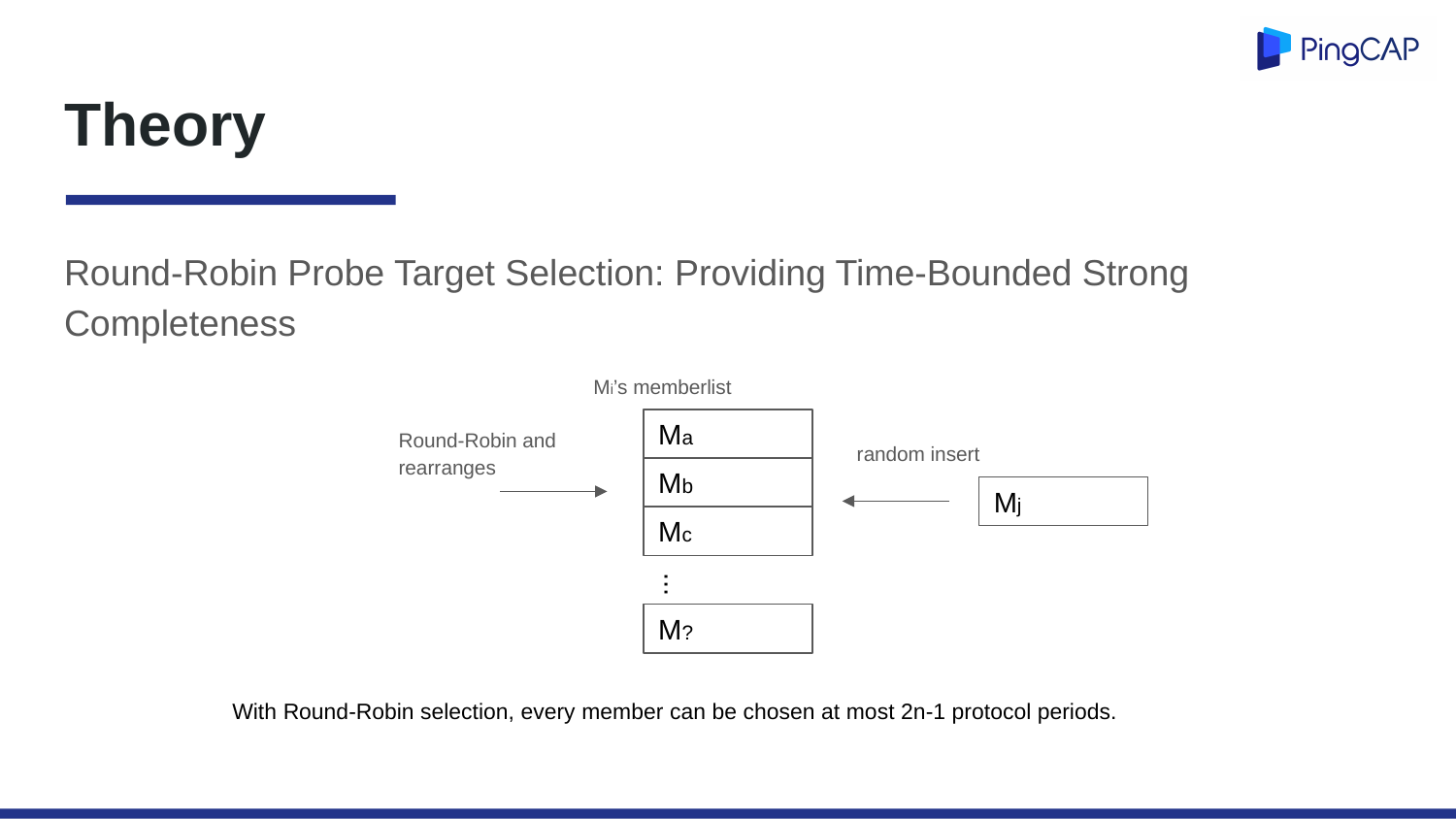

# Theory
Round-Robin Probe Target Selection: Providing Time-Bounded Strong Completeness

Mi’s memberlist
Round-Robin and rearranges
Ma
random insert
Mb
Mj
Mc
...
M?
With Round-Robin selection, every member can be chosen at most 2n-1 protocol periods.